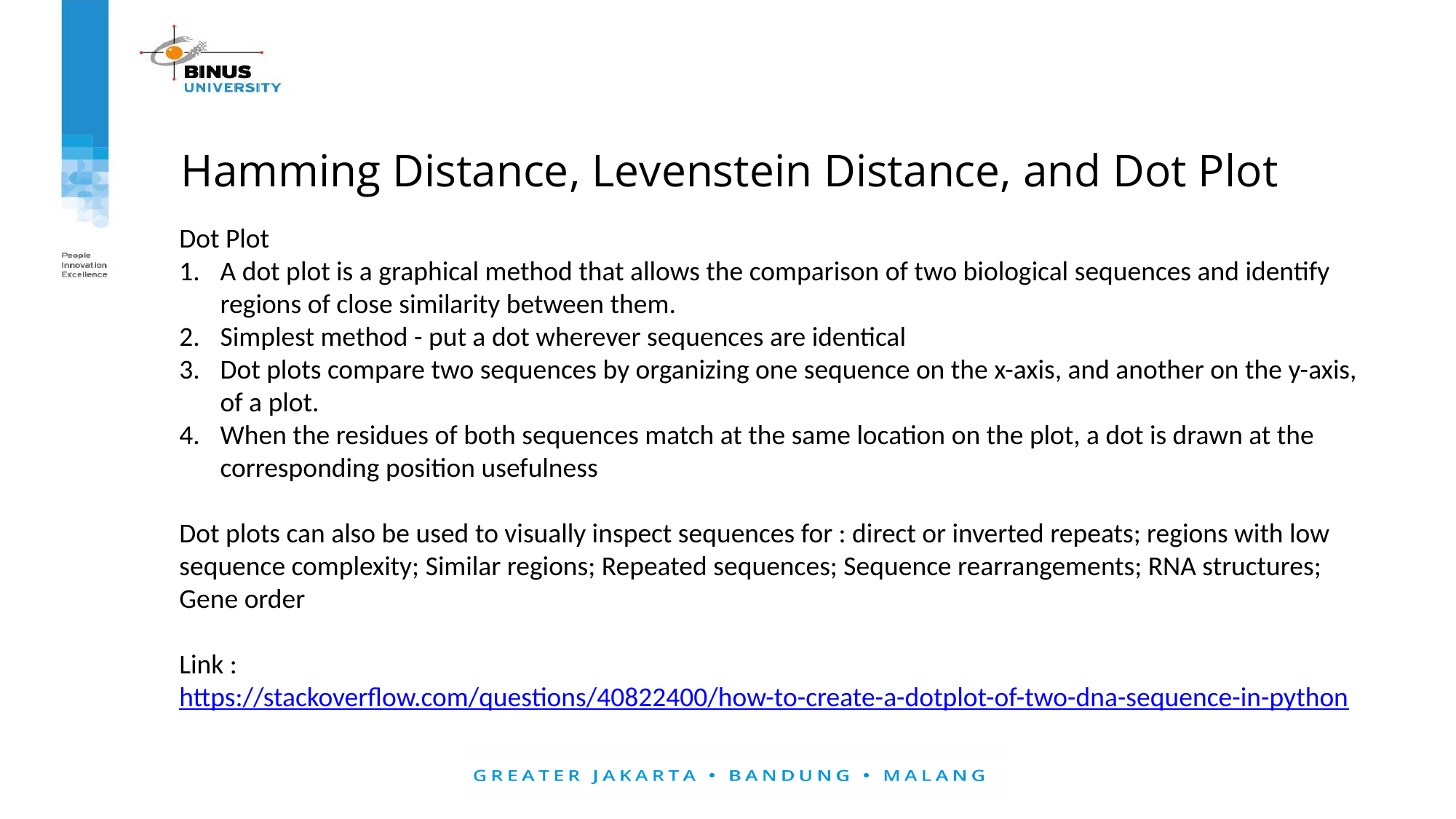

Hamming Distance, Levenstein Distance, and Dot Plot
Dot Plot
A dot plot is a graphical method that allows the comparison of two biological sequences and identify regions of close similarity between them.
Simplest method - put a dot wherever sequences are identical
Dot plots compare two sequences by organizing one sequence on the x-axis, and another on the y-axis, of a plot.
When the residues of both sequences match at the same location on the plot, a dot is drawn at the corresponding position usefulness

Dot plots can also be used to visually inspect sequences for : direct or inverted repeats; regions with low sequence complexity; Similar regions; Repeated sequences; Sequence rearrangements; RNA structures; Gene order

Link :
https://stackoverflow.com/questions/40822400/how-to-create-a-dotplot-of-two-dna-sequence-in-python